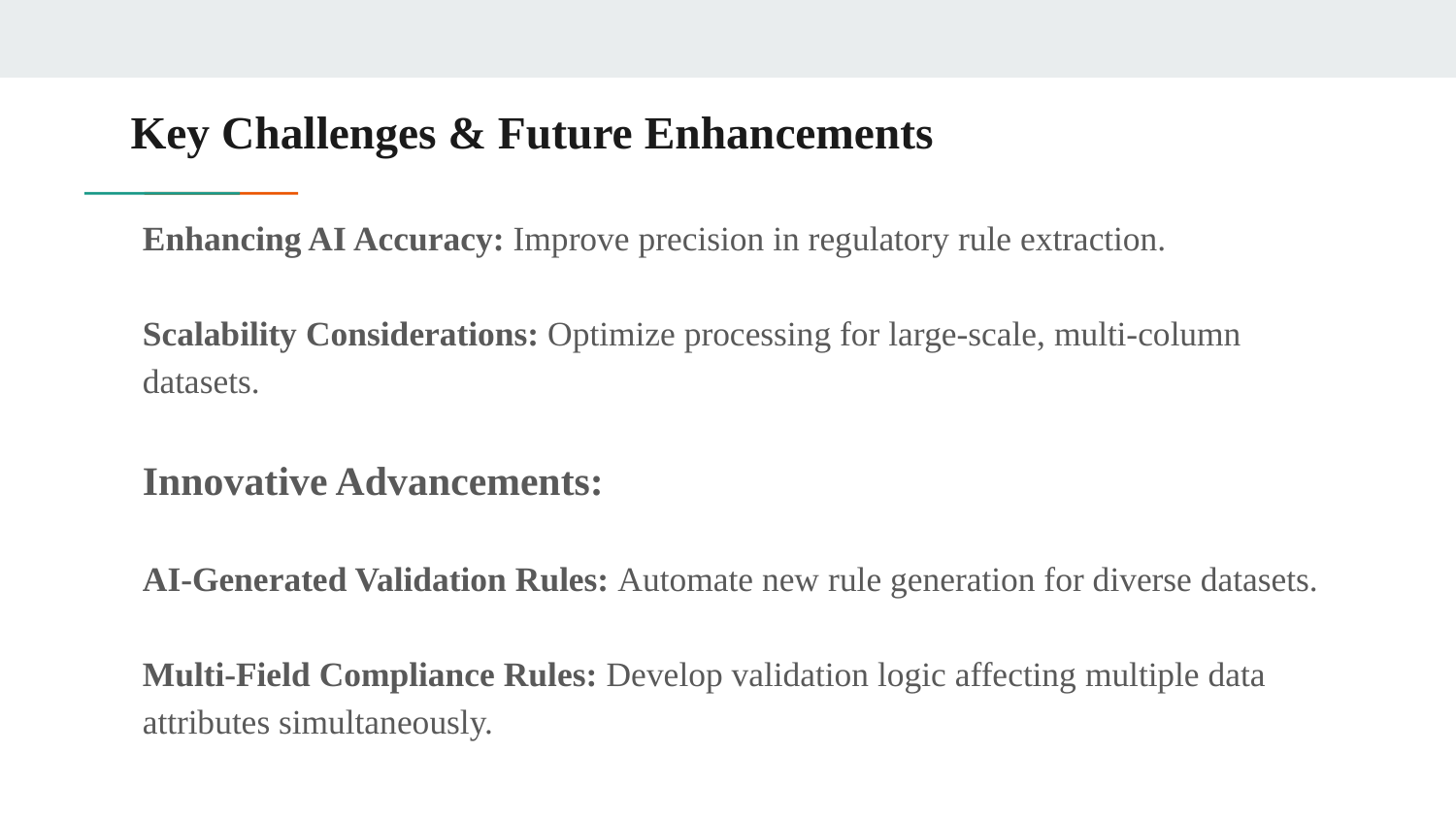

# Key Challenges & Future Enhancements
Enhancing AI Accuracy: Improve precision in regulatory rule extraction.

Scalability Considerations: Optimize processing for large-scale, multi-column datasets.

Innovative Advancements:

AI-Generated Validation Rules: Automate new rule generation for diverse datasets.

Multi-Field Compliance Rules: Develop validation logic affecting multiple data attributes simultaneously.